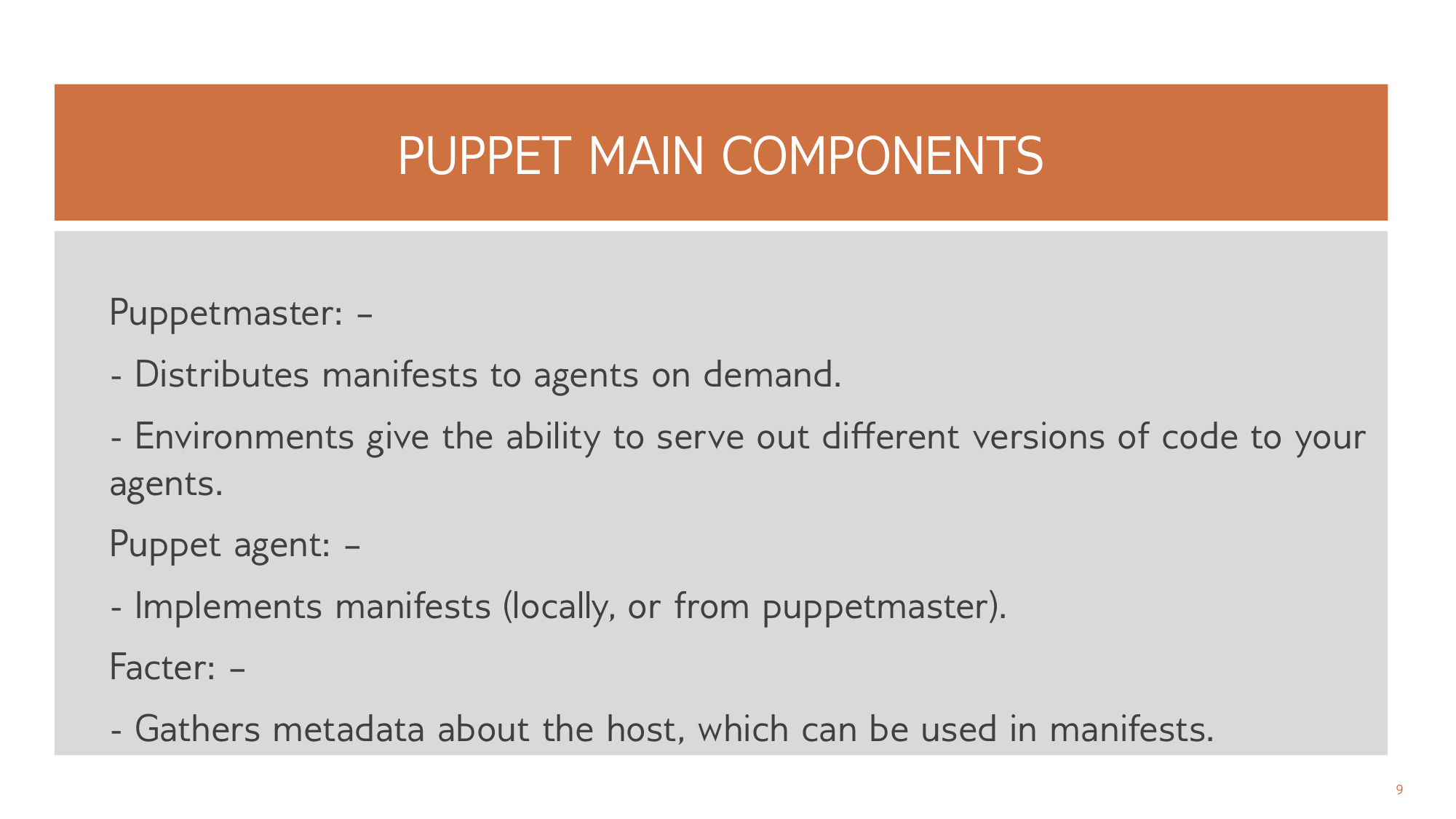

# Puppet MAIN Components
Puppetmaster: –
- Distributes manifests to agents on demand.
- Environments give the ability to serve out different versions of code to your agents.
Puppet agent: –
- Implements manifests (locally, or from puppetmaster).
Facter: –
- Gathers metadata about the host, which can be used in manifests.
9